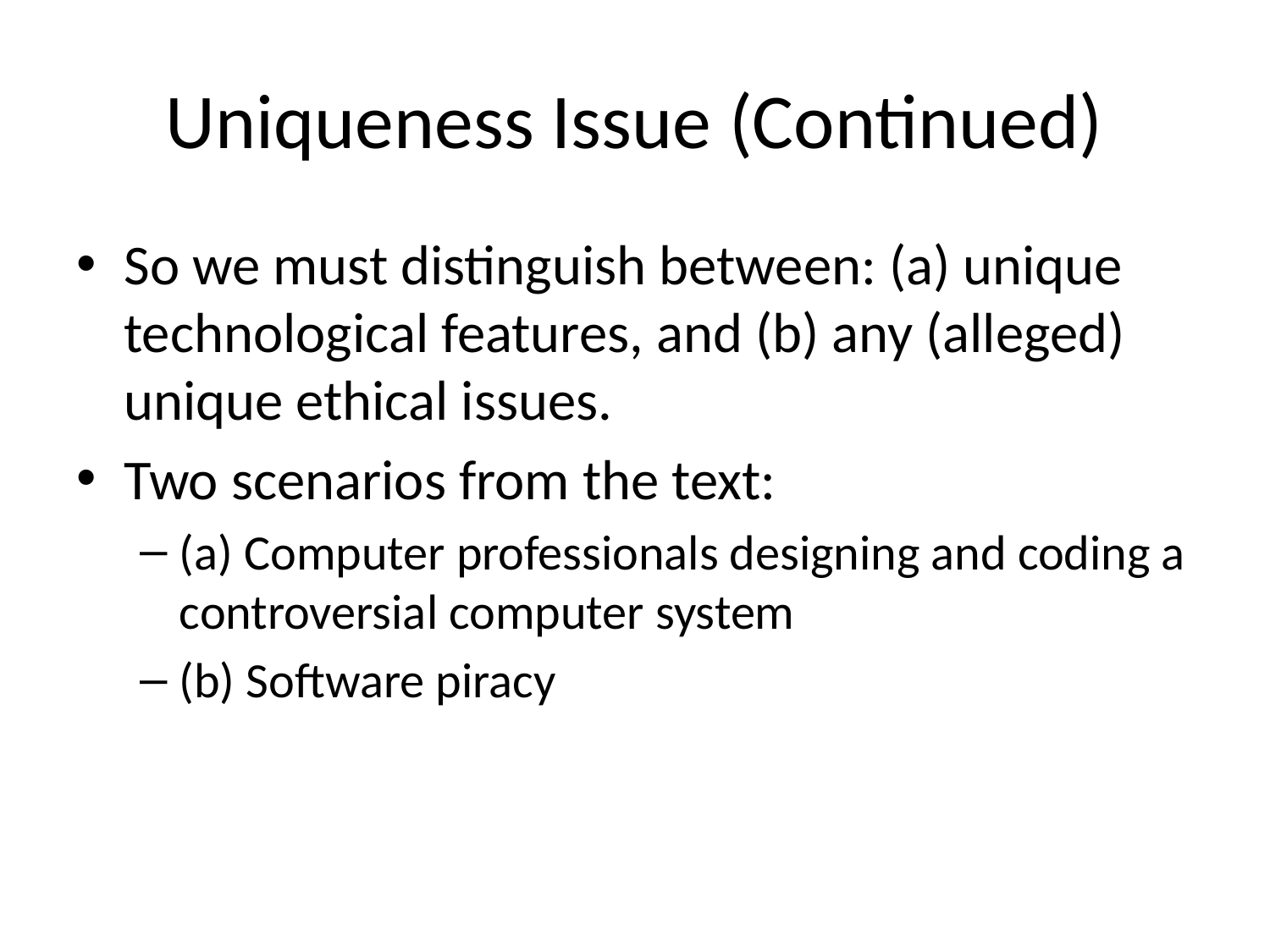

# Uniqueness Issue (Continued)
So we must distinguish between: (a) unique technological features, and (b) any (alleged) unique ethical issues.
Two scenarios from the text:
(a) Computer professionals designing and coding a controversial computer system
(b) Software piracy